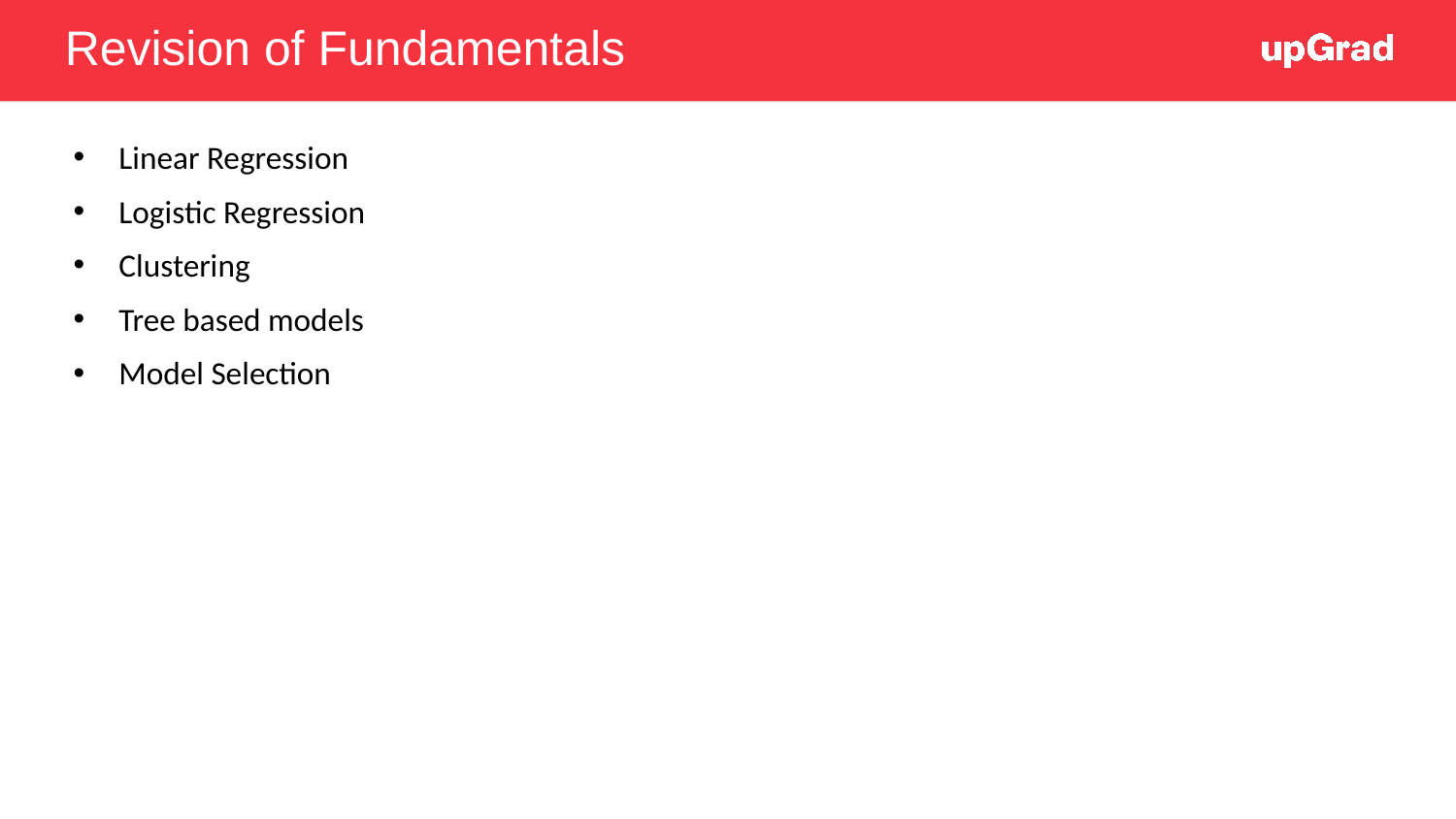

# Revision of Fundamentals
Linear Regression
Logistic Regression
Clustering
Tree based models
Model Selection